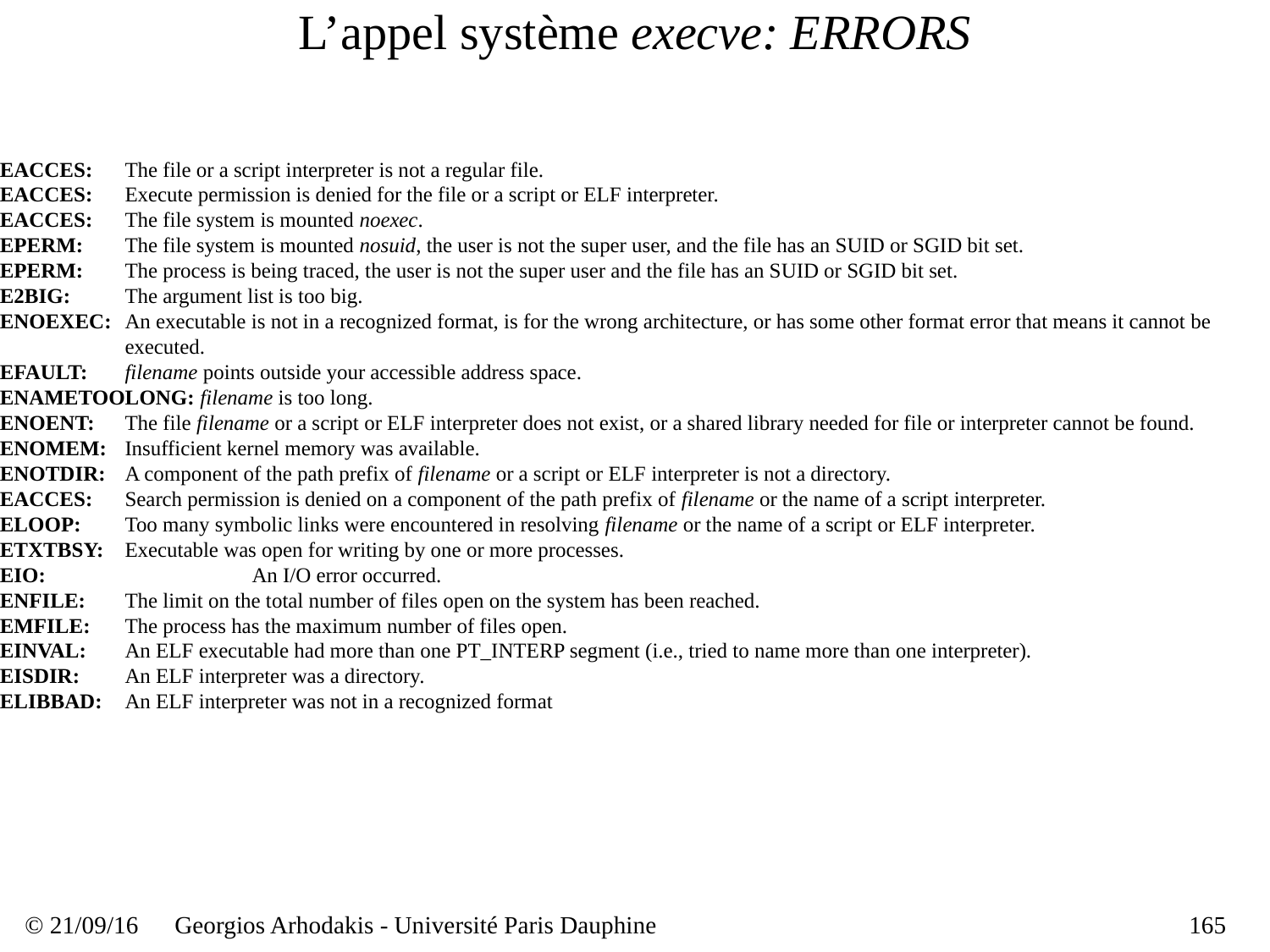

# L’appel système execve: ERRORS
EACCES:	The file or a script interpreter is not a regular file.
EACCES:	Execute permission is denied for the file or a script or ELF interpreter.
EACCES:	The file system is mounted noexec.
EPERM:	The file system is mounted nosuid, the user is not the super user, and the file has an SUID or SGID bit set.
EPERM:	The process is being traced, the user is not the super user and the file has an SUID or SGID bit set.
E2BIG:	The argument list is too big.
ENOEXEC:	An executable is not in a recognized format, is for the wrong architecture, or has some other format error that means it cannot be executed.
EFAULT:	filename points outside your accessible address space.
ENAMETOOLONG: filename is too long.
ENOENT:	The file filename or a script or ELF interpreter does not exist, or a shared library needed for file or interpreter cannot be found.
ENOMEM:	Insufficient kernel memory was available.
ENOTDIR:	A component of the path prefix of filename or a script or ELF interpreter is not a directory.
EACCES:	Search permission is denied on a component of the path prefix of filename or the name of a script interpreter.
ELOOP:	Too many symbolic links were encountered in resolving filename or the name of a script or ELF interpreter.
ETXTBSY:	Executable was open for writing by one or more processes.
EIO:		An I/O error occurred.
ENFILE:	The limit on the total number of files open on the system has been reached.
EMFILE:	The process has the maximum number of files open.
EINVAL:	An ELF executable had more than one PT_INTERP segment (i.e., tried to name more than one interpreter).
EISDIR:	An ELF interpreter was a directory.
ELIBBAD:	An ELF interpreter was not in a recognized format
© 21/09/16
Georgios Arhodakis - Université Paris Dauphine
165